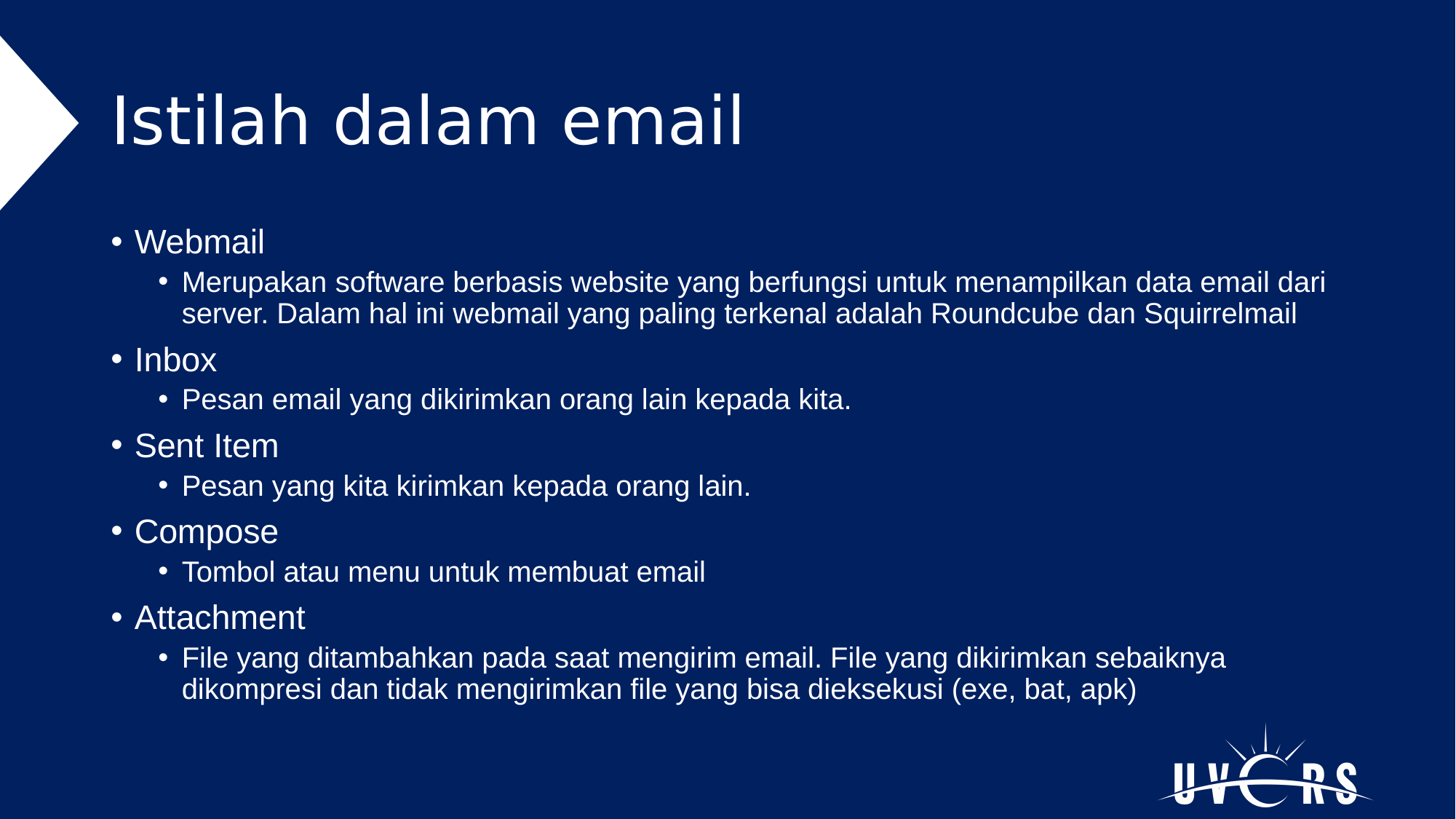

# Istilah dalam email
Webmail
Merupakan software berbasis website yang berfungsi untuk menampilkan data email dari server. Dalam hal ini webmail yang paling terkenal adalah Roundcube dan Squirrelmail
Inbox
Pesan email yang dikirimkan orang lain kepada kita.
Sent Item
Pesan yang kita kirimkan kepada orang lain.
Compose
Tombol atau menu untuk membuat email
Attachment
File yang ditambahkan pada saat mengirim email. File yang dikirimkan sebaiknya dikompresi dan tidak mengirimkan file yang bisa dieksekusi (exe, bat, apk)